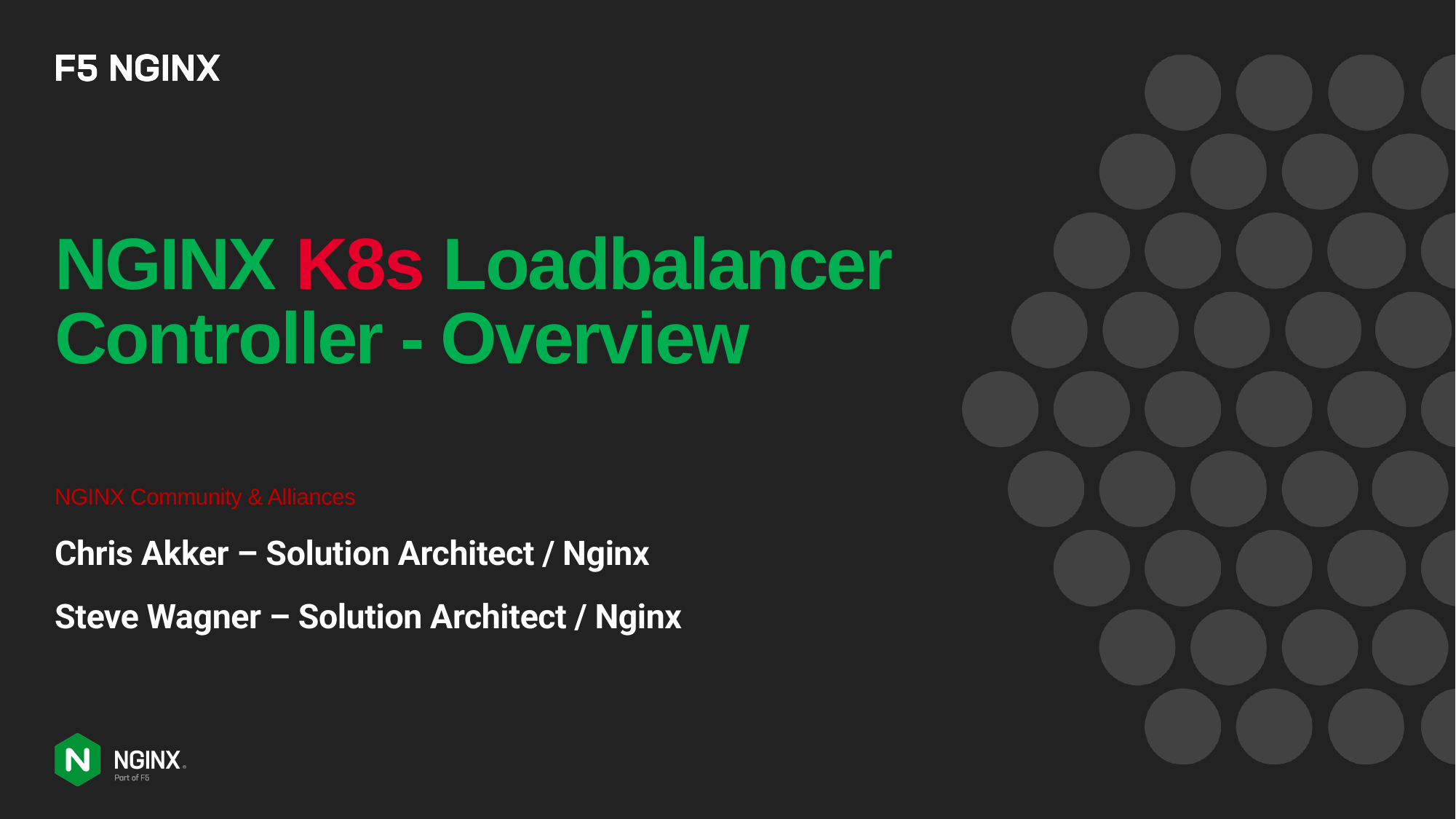

# NGINX K8s Loadbalancer  Controller - Overview

NGINX Community & Alliances
Chris Akker – Solution Architect / Nginx
Steve Wagner – Solution Architect / Nginx